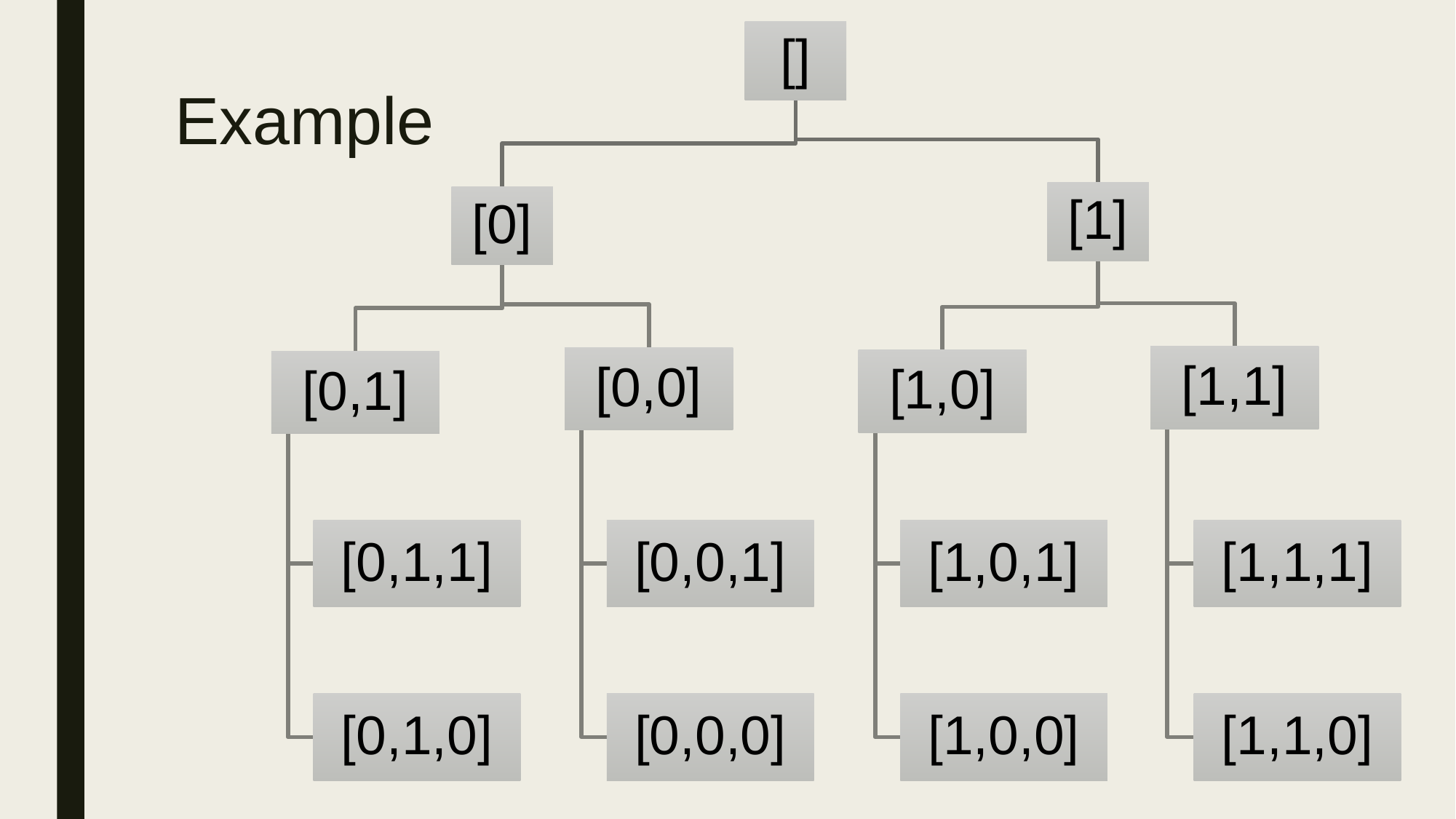

[]
[0]
[0,1]
[0,1,1]
[0,1,0]
[0,0]
[0,0,1]
[0,0,0]
[1]
[1,0]
[1,0,1]
[1,0,0]
[1,1]
[1,1,1]
[1,1,0]
Example